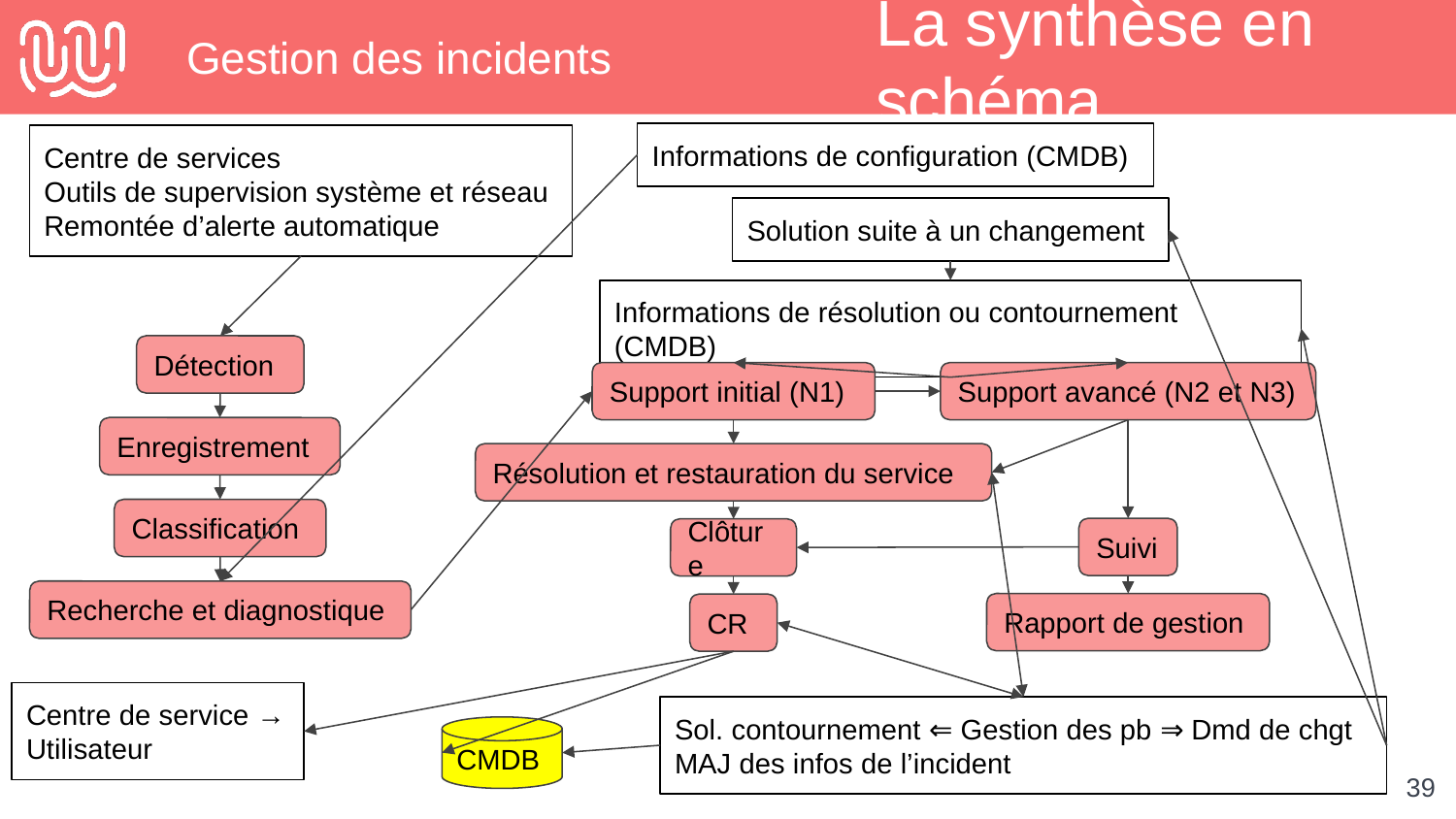

# Gestion des incidents
La synthèse en schéma
Informations de configuration (CMDB)
Centre de services
Outils de supervision système et réseau
Remontée d’alerte automatique
Solution suite à un changement
Informations de résolution ou contournement (CMDB)
Détection
Support avancé (N2 et N3)
Support initial (N1)
Enregistrement
Résolution et restauration du service
Classification
Suivi
Clôture
Recherche et diagnostique
Rapport de gestion
CR
Centre de service → Utilisateur
Sol. contournement ⇐ Gestion des pb ⇒ Dmd de chgt
MAJ des infos de l’incident
CMDB
39